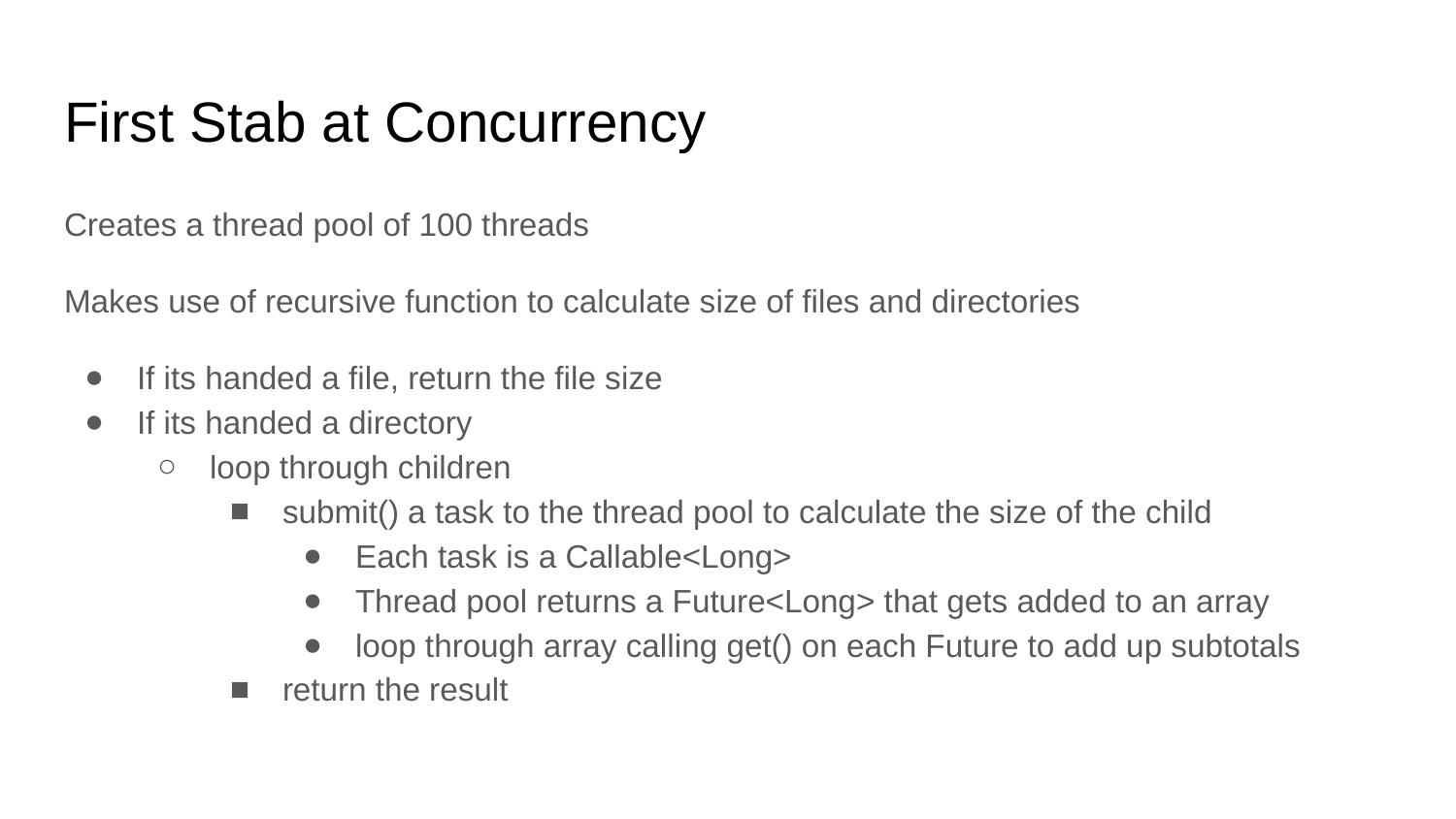

# First Stab at Concurrency
Creates a thread pool of 100 threads
Makes use of recursive function to calculate size of files and directories
If its handed a file, return the file size
If its handed a directory
loop through children
submit() a task to the thread pool to calculate the size of the child
Each task is a Callable<Long>
Thread pool returns a Future<Long> that gets added to an array
loop through array calling get() on each Future to add up subtotals
return the result